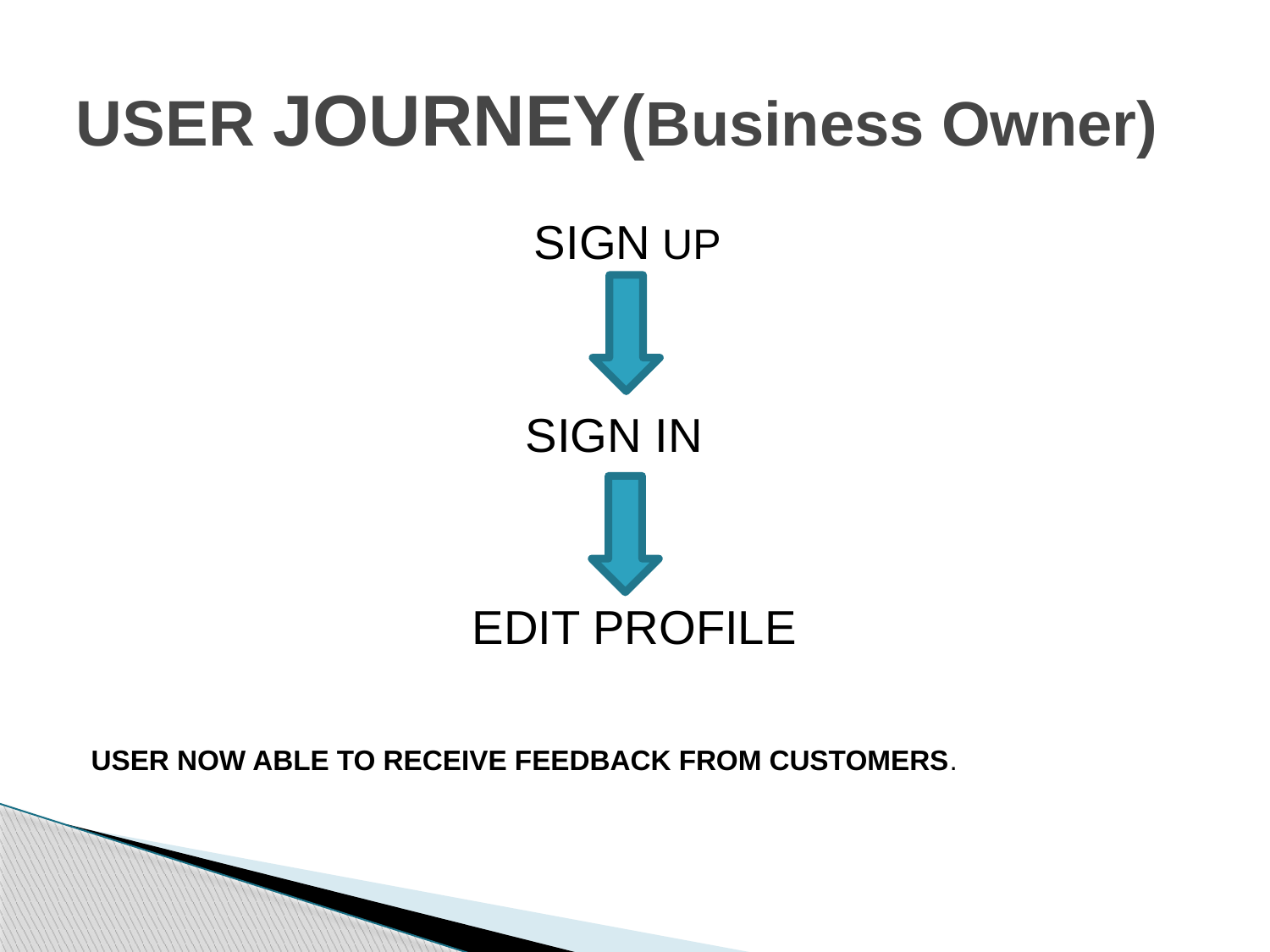

# USER JOURNEY(Business Owner)
                      SIGN UP

			    SIGN IN

			EDIT PROFILE

USER NOW ABLE TO RECEIVE FEEDBACK FROM CUSTOMERS.